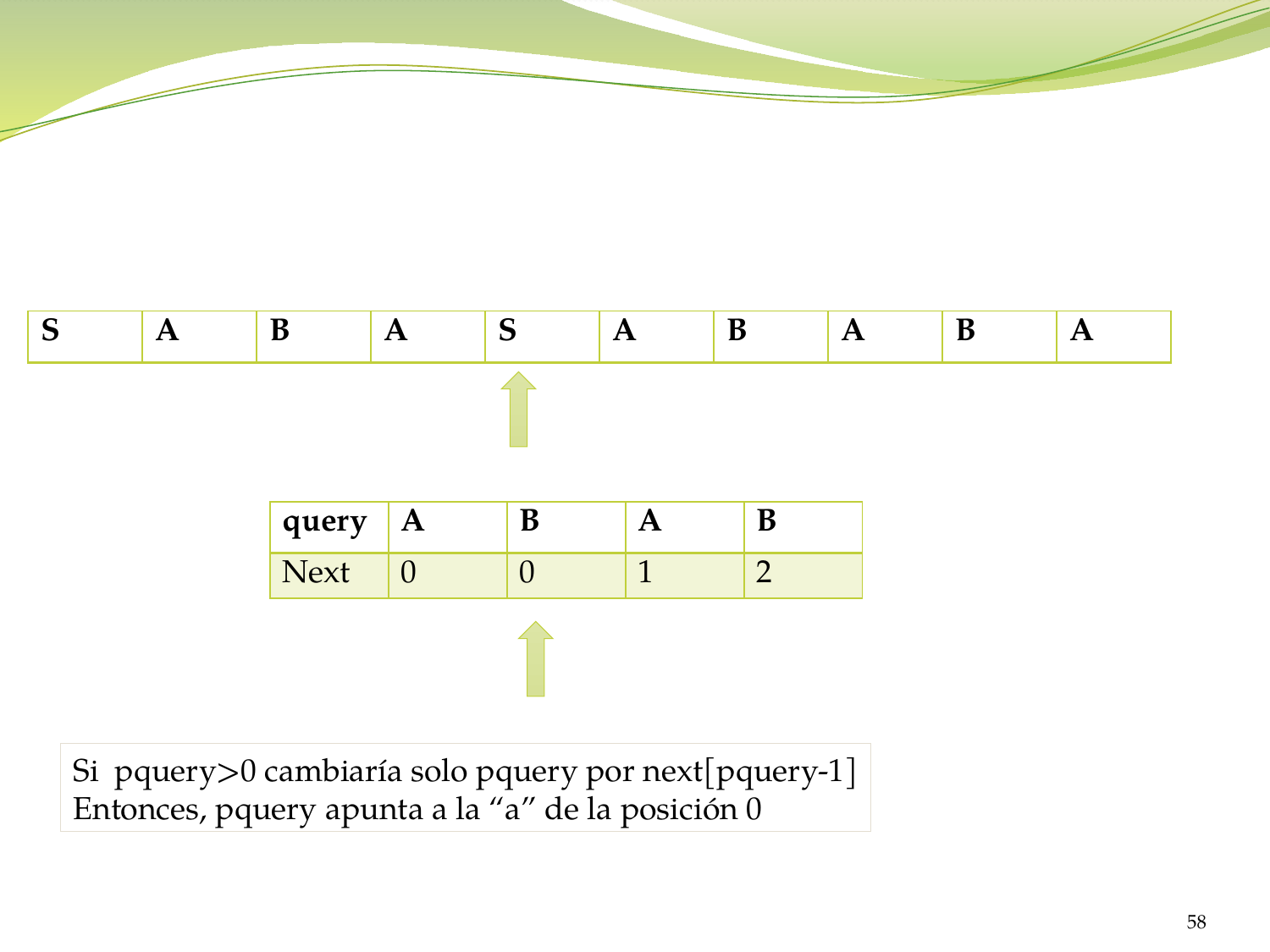

#
| S | A | B | A | S | A | B | A | B | A |
| --- | --- | --- | --- | --- | --- | --- | --- | --- | --- |

| query | A | B | A | B |
| --- | --- | --- | --- | --- |
| Next | 0 | 0 | 1 | 2 |

Si  pquery>0 cambiaría solo pquery por next[pquery-1]
Entonces, pquery apunta a la “a” de la posición 0
58